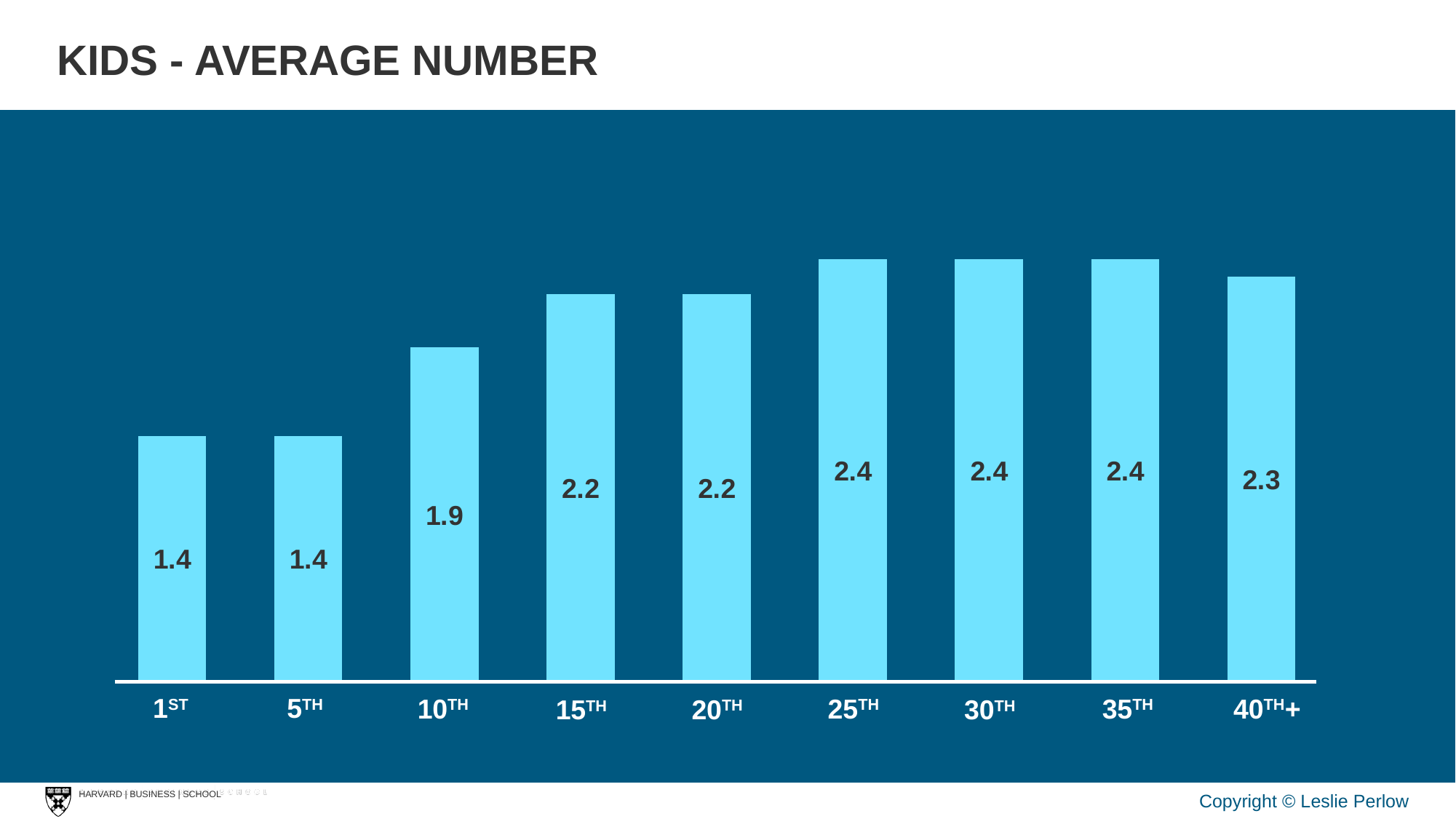

KIDS - AVERAGE NUMBER

### Chart

| Category | Avg Number |
|---|---|
| 1st  | 1.4 |
| 5th | 1.4 |
| 10th | 1.9 |
| 15th | 2.2 |
| 20th | 2.2 |
| 25th | 2.4 |
| 30th | 2.4 |
| 35th | 2.4 |
| 40th | 2.3 |
1ST
5TH
10TH
35TH
40TH+
25TH
20TH
15TH
30TH